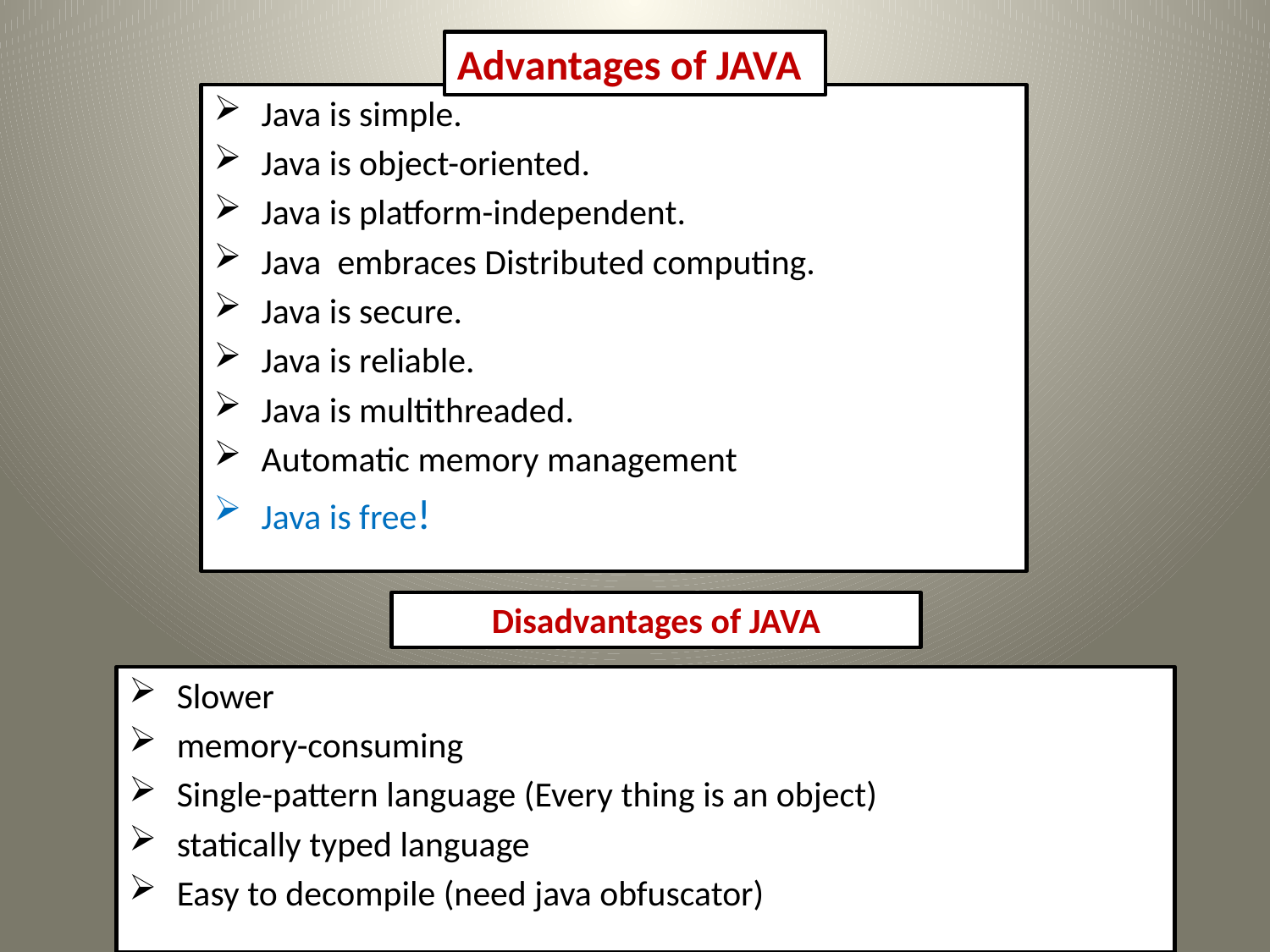

Advantages of JAVA
Java is simple.
Java is object-oriented.
Java is platform-independent.
Java  embraces Distributed computing.
Java is secure.
Java is reliable.
Java is multithreaded.
Automatic memory management
Java is free!

Disadvantages of JAVA
Slower
memory-consuming
Single-pattern language (Every thing is an object)
statically typed language
Easy to decompile (need java obfuscator)

8